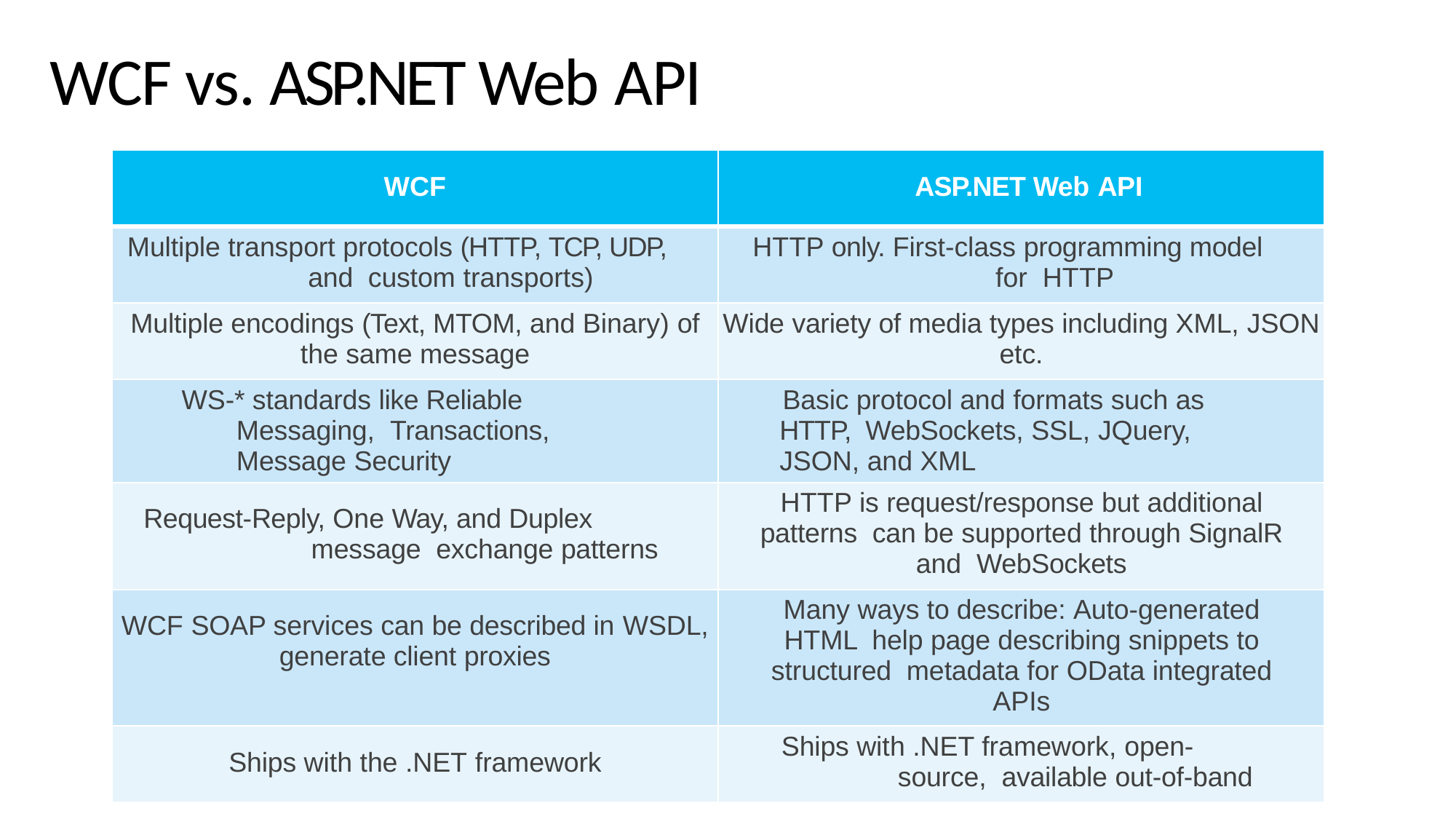

# WCF vs. ASP.NET Web API
| WCF | ASP.NET Web API |
| --- | --- |
| Multiple transport protocols (HTTP, TCP, UDP, and custom transports) | HTTP only. First-class programming model for HTTP |
| Multiple encodings (Text, MTOM, and Binary) of the same message | Wide variety of media types including XML, JSON etc. |
| WS-\* standards like Reliable Messaging, Transactions, Message Security | Basic protocol and formats such as HTTP, WebSockets, SSL, JQuery, JSON, and XML |
| Request-Reply, One Way, and Duplex message exchange patterns | HTTP is request/response but additional patterns can be supported through SignalR and WebSockets |
| WCF SOAP services can be described in WSDL, generate client proxies | Many ways to describe: Auto-generated HTML help page describing snippets to structured metadata for OData integrated APIs |
| Ships with the .NET framework | Ships with .NET framework, open-source, available out-of-band |